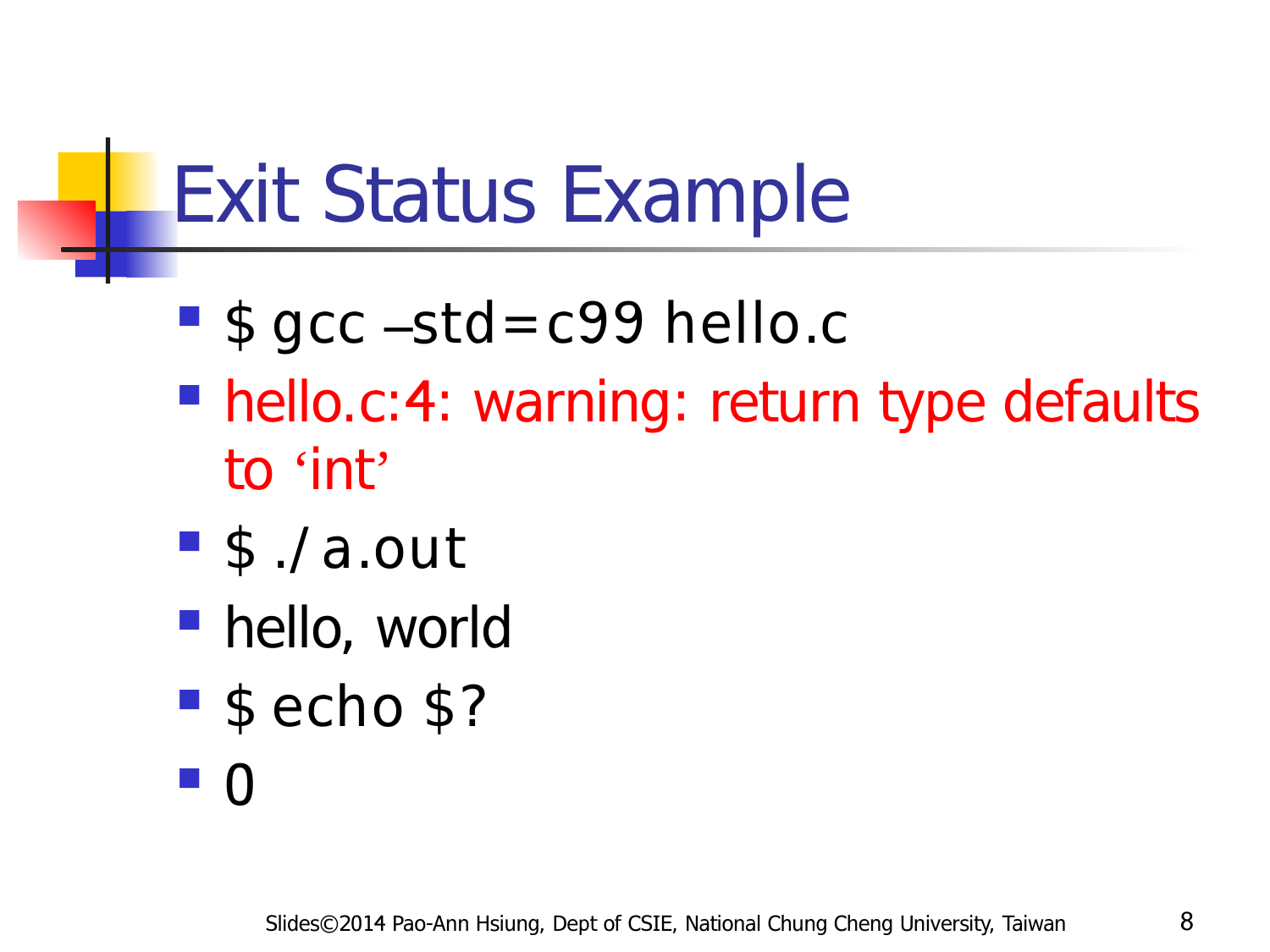

# Exit Status Example
$ gcc –std=c99 hello.c
hello.c:4: warning: return type defaults to ‘int’
$ ./a.out
hello, world
$ echo $?
0
Slides©2014 Pao-Ann Hsiung, Dept of CSIE, National Chung Cheng University, Taiwan
8